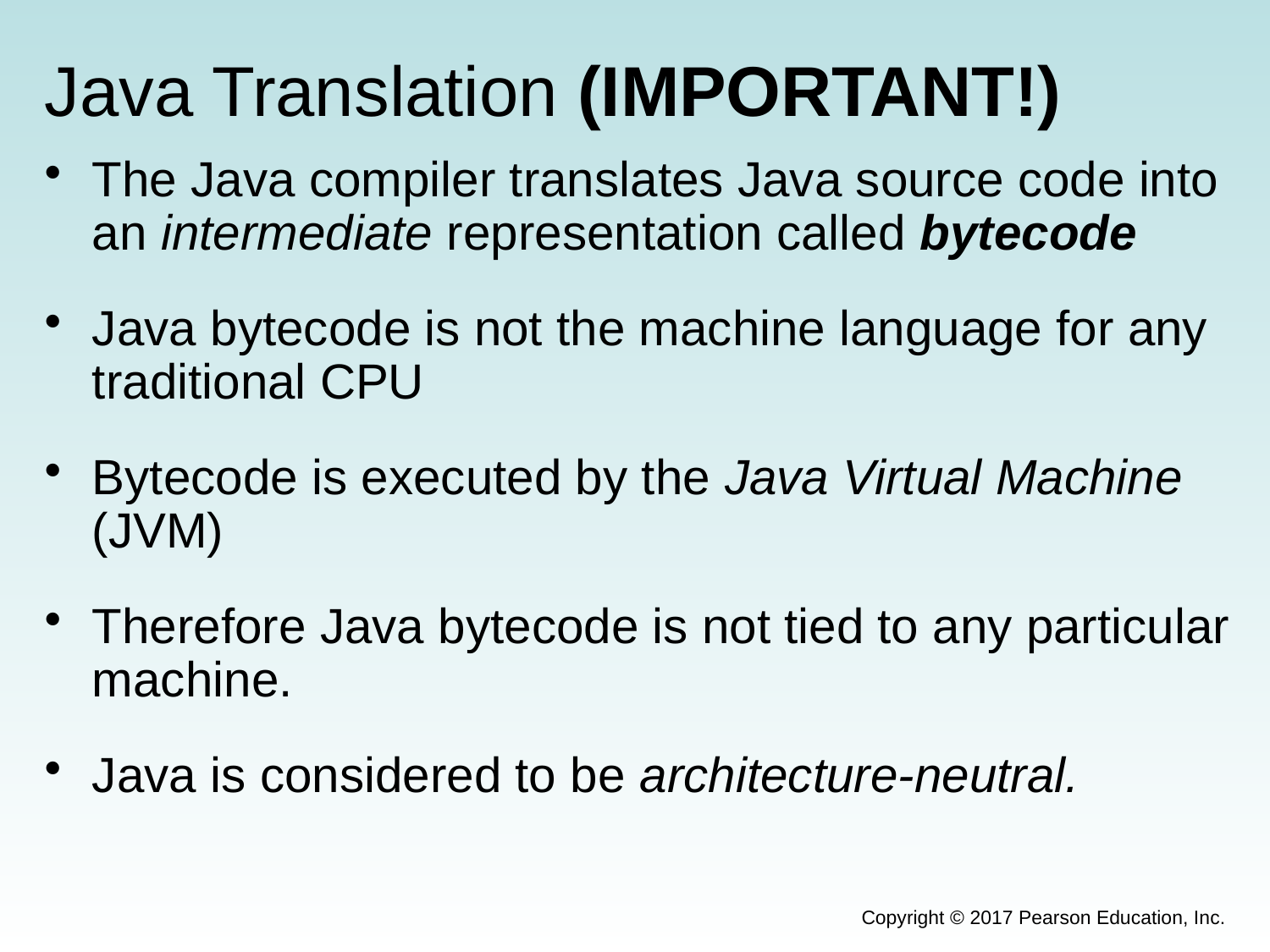

# Java Translation (IMPORTANT!)
The Java compiler translates Java source code into an intermediate representation called bytecode
Java bytecode is not the machine language for any traditional CPU
Bytecode is executed by the Java Virtual Machine (JVM)
Therefore Java bytecode is not tied to any particular machine.
Java is considered to be architecture-neutral.
Copyright © 2017 Pearson Education, Inc.